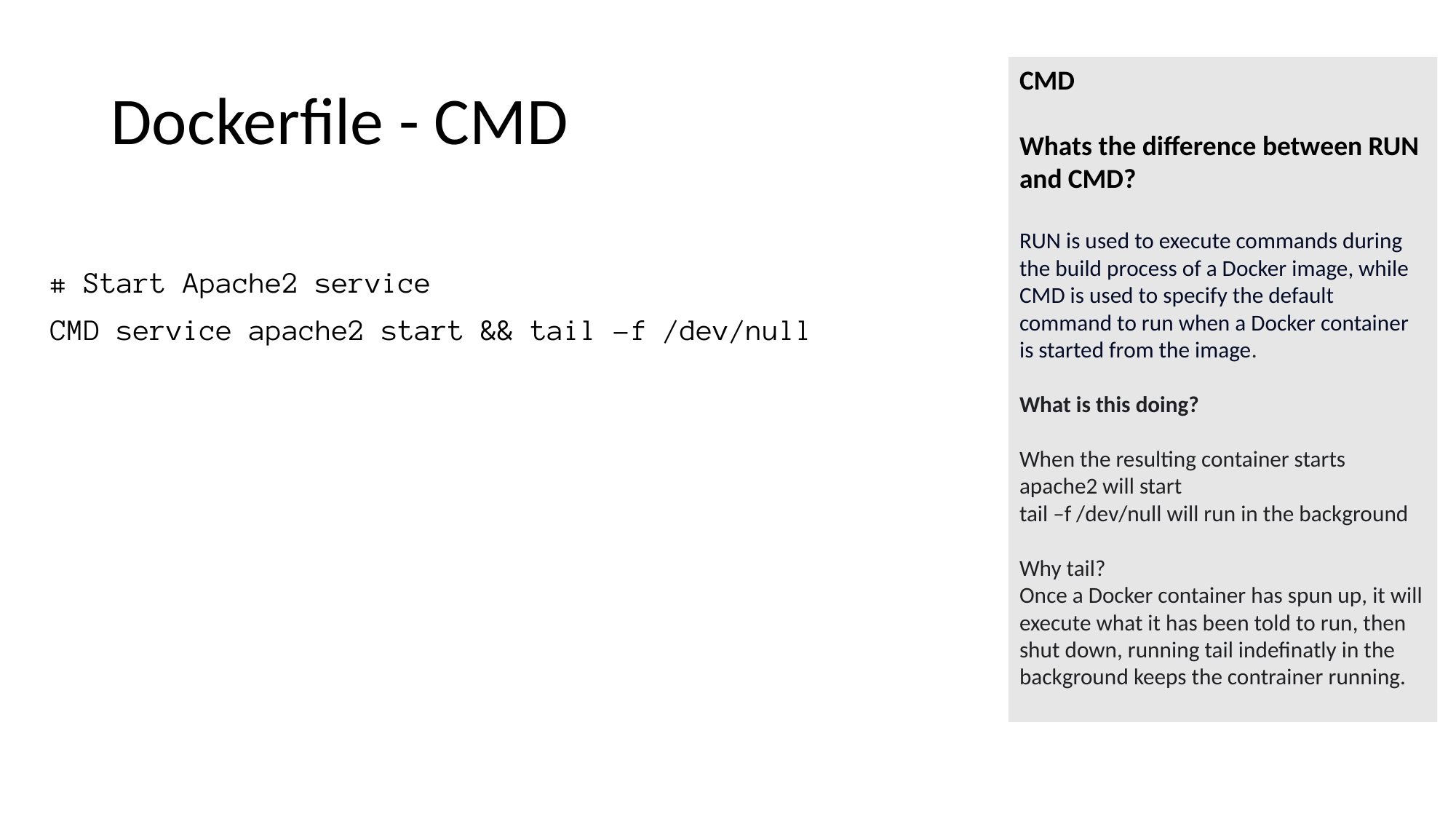

# Dockerfile - CMD
CMD

Whats the difference between RUN and CMD?

RUN is used to execute commands during the build process of a Docker image, while CMD is used to specify the default command to run when a Docker container is started from the image.

What is this doing?

When the resulting container starts
apache2 will start
tail –f /dev/null will run in the background

Why tail?
Once a Docker container has spun up, it will execute what it has been told to run, then shut down, running tail indefinatly in the background keeps the contrainer running.

# Start Apache2 service
CMD service apache2 start && tail -f /dev/null